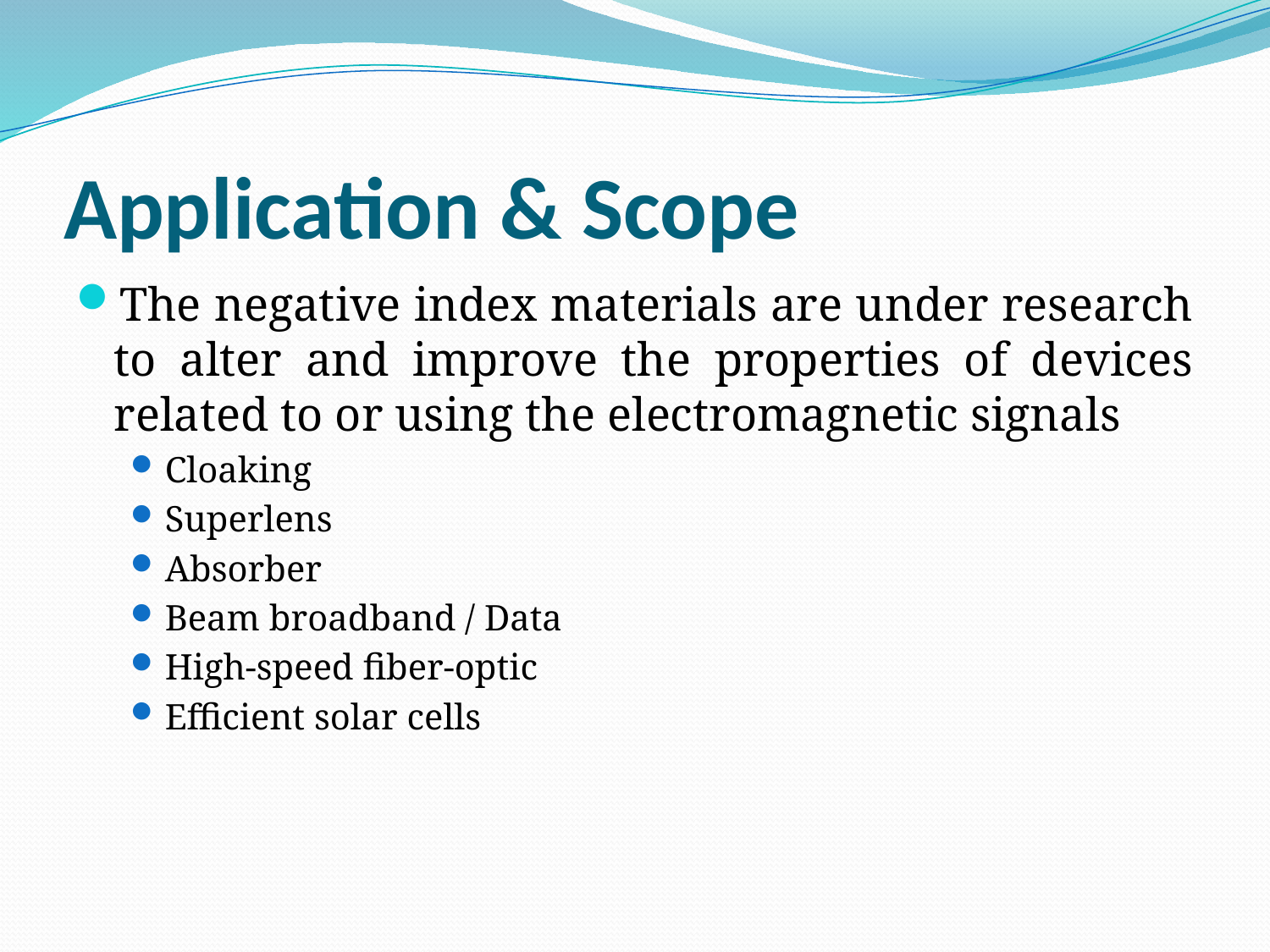

# Application & Scope
The negative index materials are under research to alter and improve the properties of devices related to or using the electromagnetic signals
Cloaking
Superlens
Absorber
Beam broadband / Data
High-speed fiber-optic
Efficient solar cells